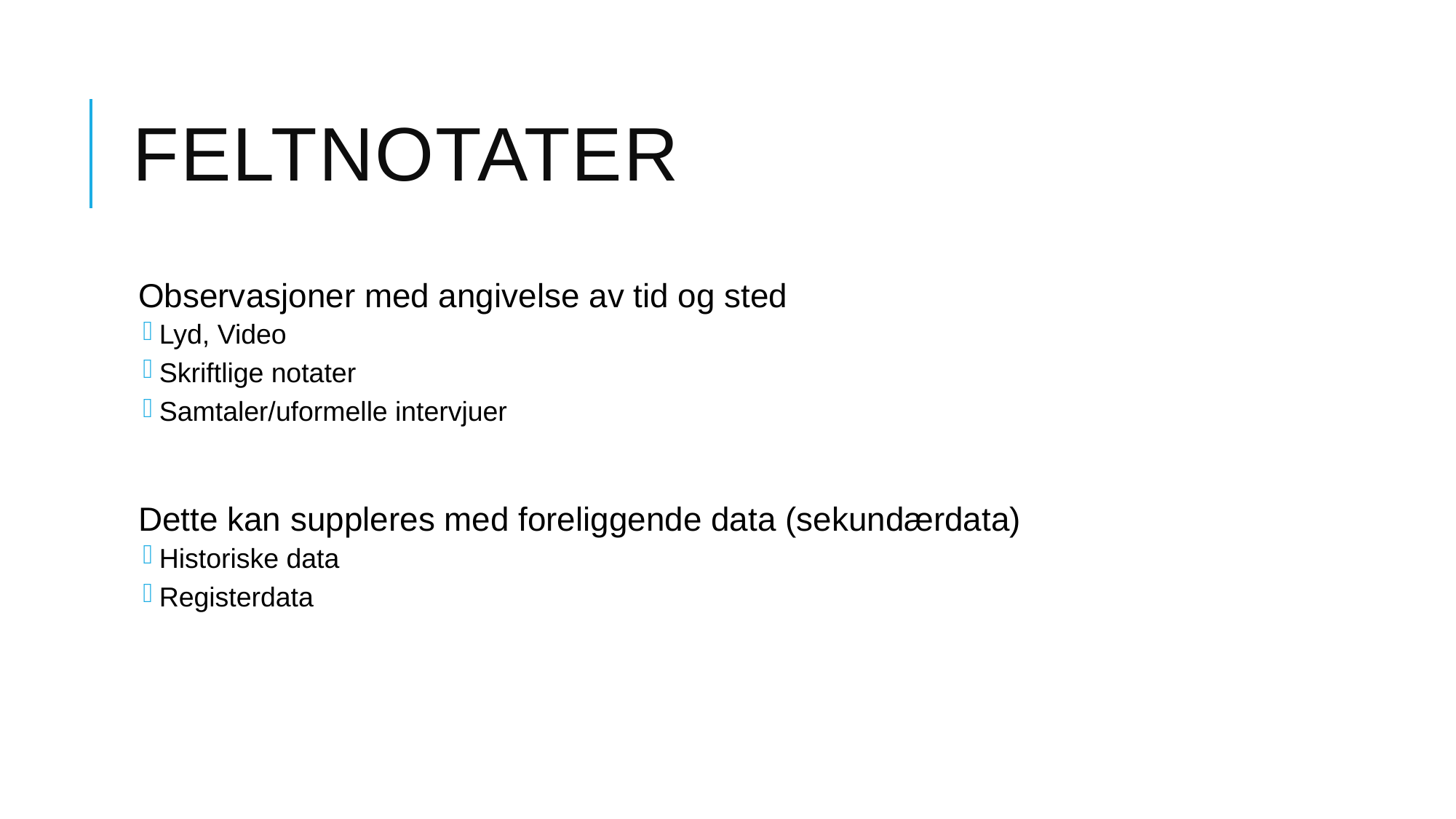

# Feltnotater
Observasjoner med angivelse av tid og sted
Lyd, Video
Skriftlige notater
Samtaler/uformelle intervjuer

Dette kan suppleres med foreliggende data (sekundærdata)
Historiske data
Registerdata